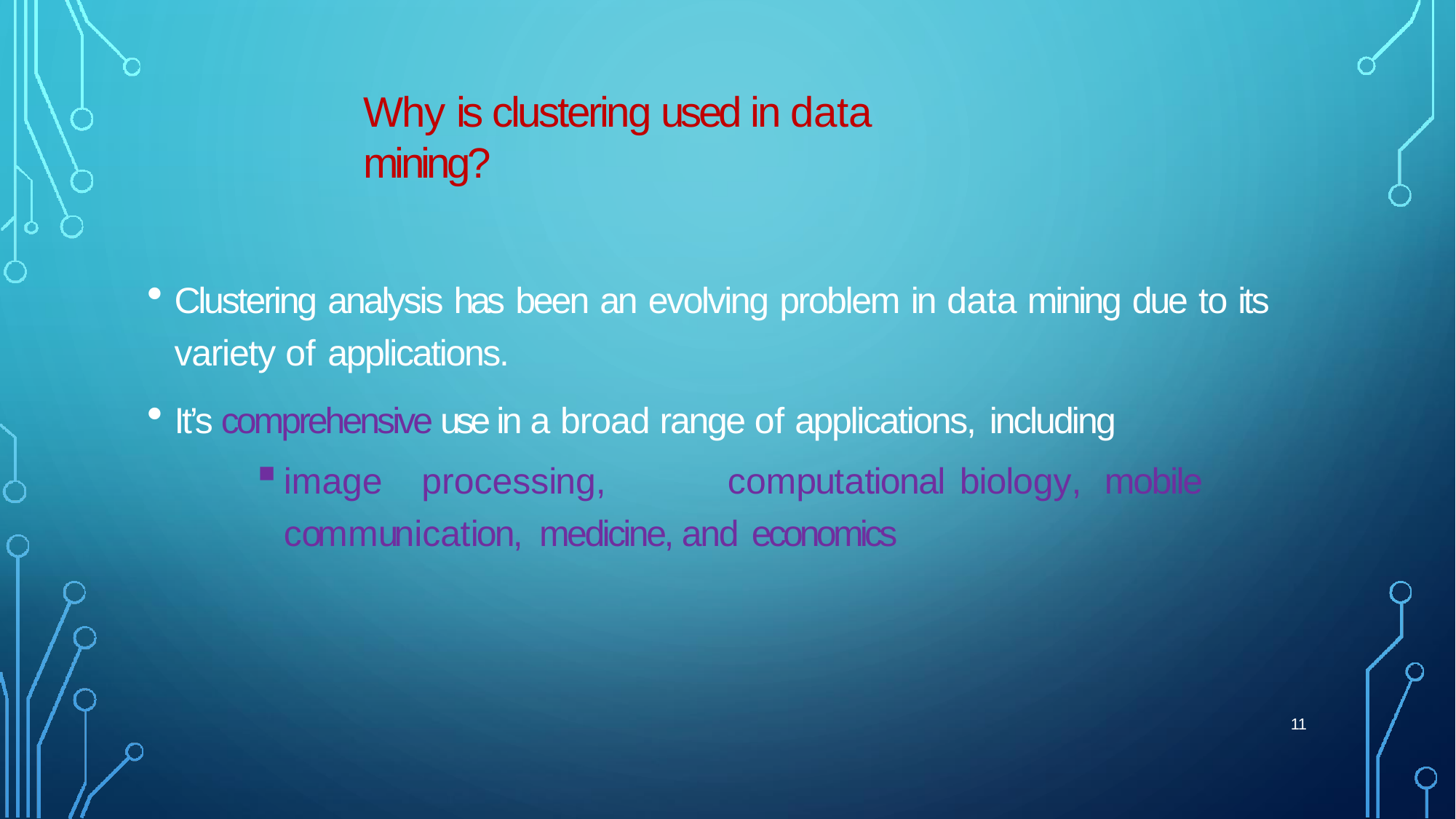

# Why is clustering used in data mining?
Clustering analysis has been an evolving problem in data mining due to its
variety of applications.
It’s comprehensive use in a broad range of applications, including
image	processing,	computational	biology,	mobile	communication,  medicine, and economics
11